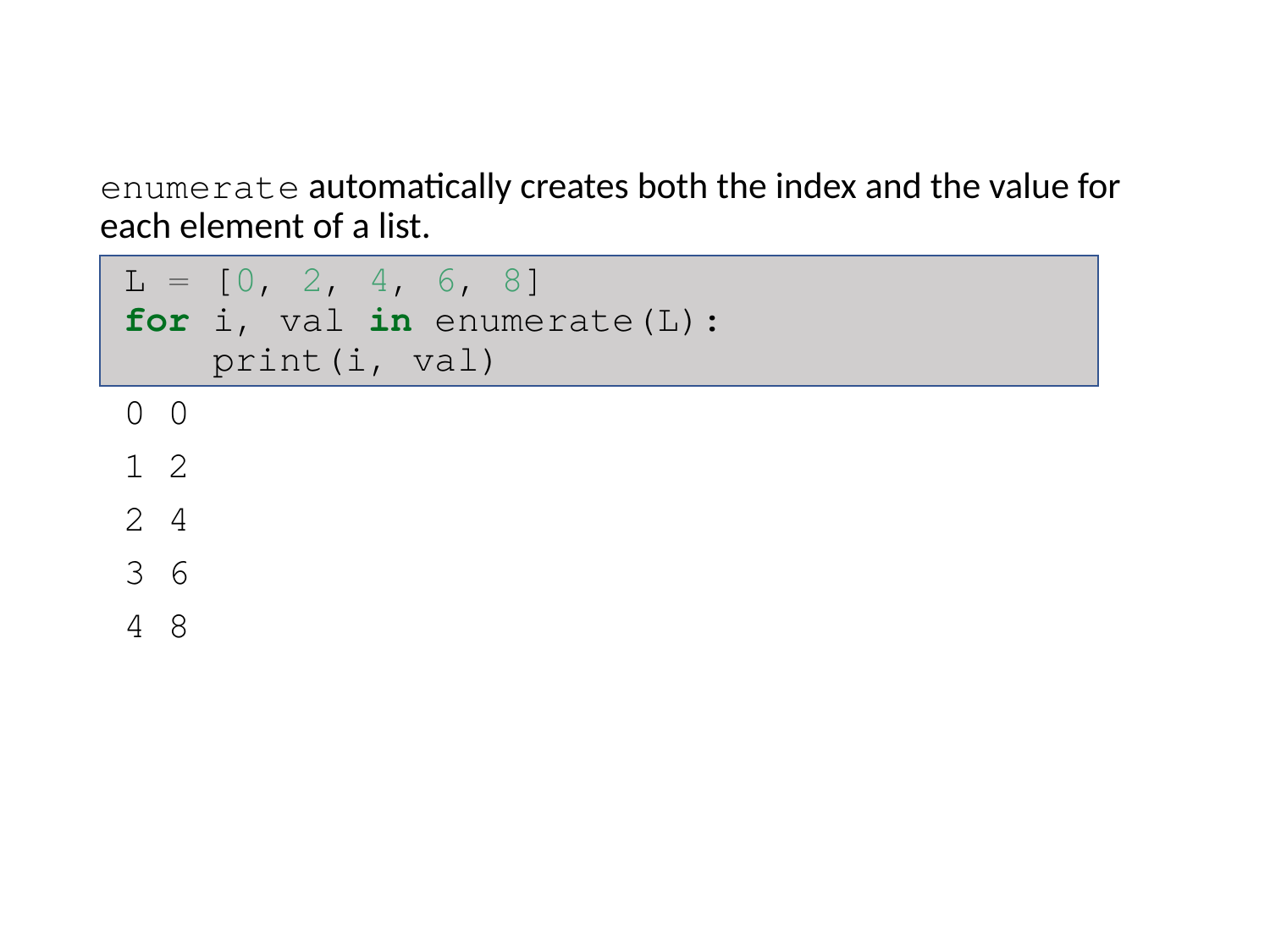

enumerate automatically creates both the index and the value for each element of a list.
L = [0, 2, 4, 6, 8]
for i, val in enumerate(L):
    print(i, val)
0 0
1 2
2 4
3 6
4 8